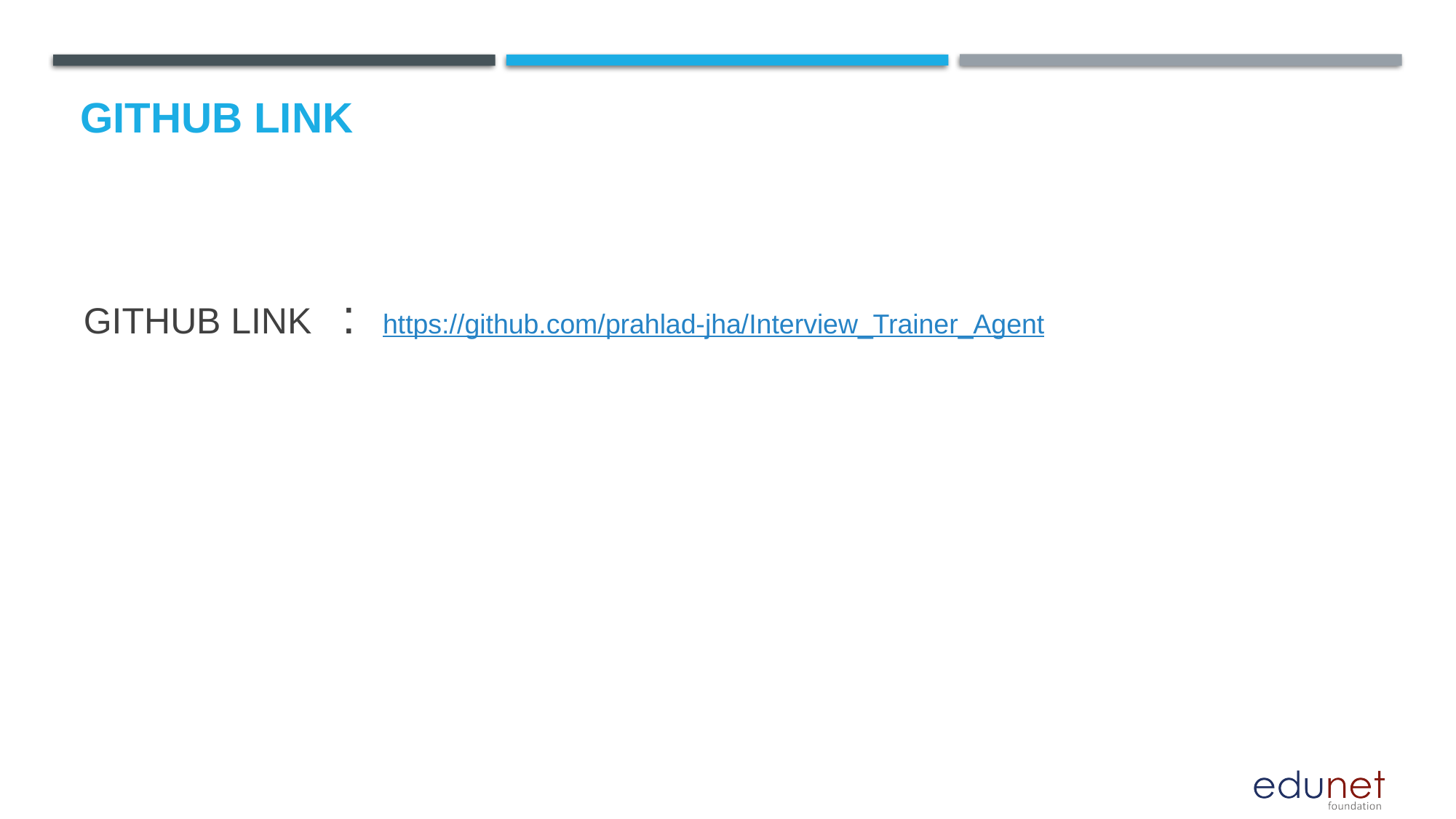

# GitHub Link
  GITHUB LINK   :  https://github.com/prahlad-jha/Interview_Trainer_Agent